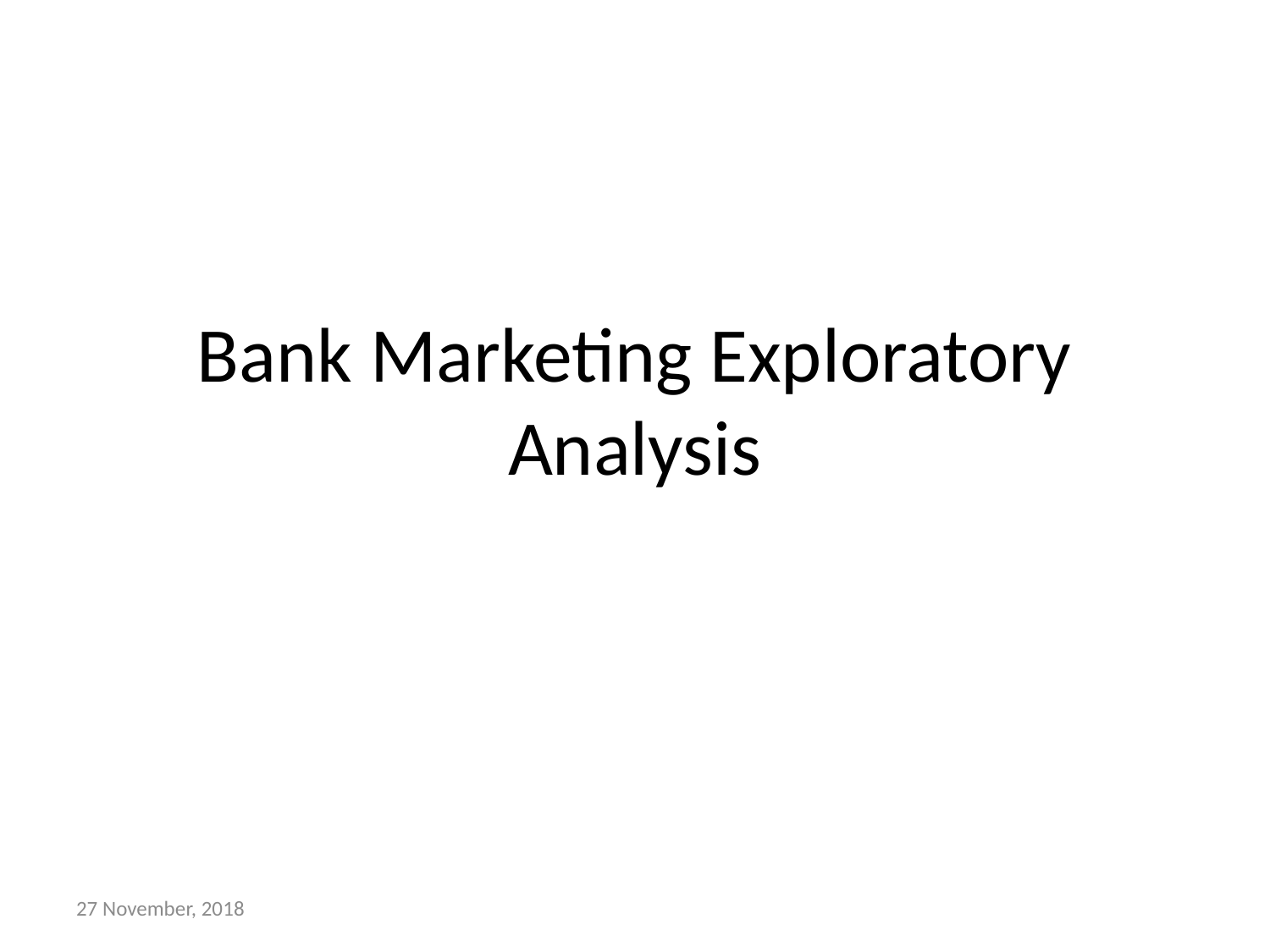

# Bank Marketing Exploratory Analysis

27 November, 2018